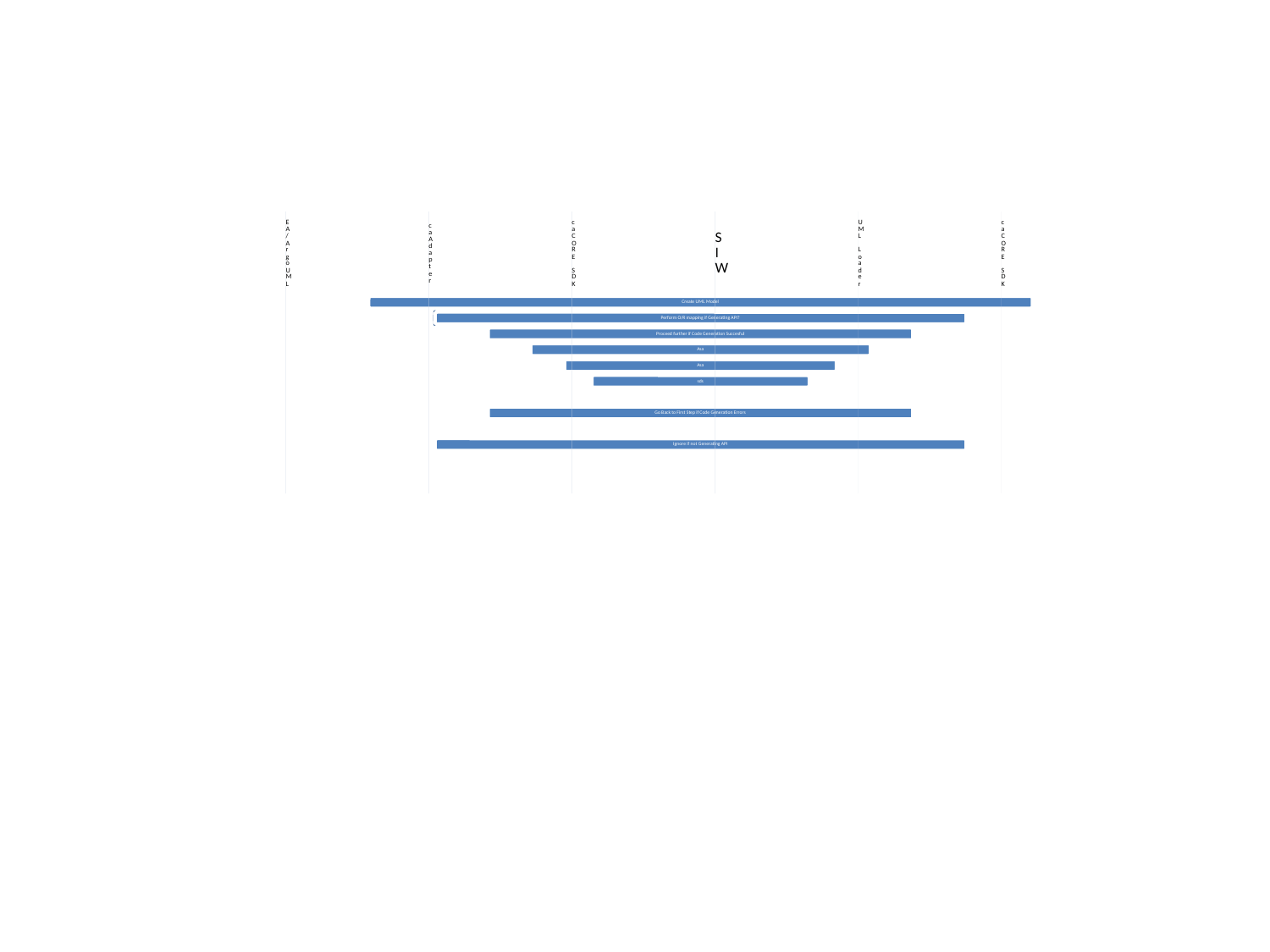

Create UML Model
Perform O/R mapping if Generating API?
Proceed further if Code Generation Succesful
Go Back to First Step if Code Generation Errors
Ignore if not Generating API
EA/ArgoUML
caCORE SDK
SIW
UML Loader
Asa
caCORE SDK
Asa
sds
caAdapter